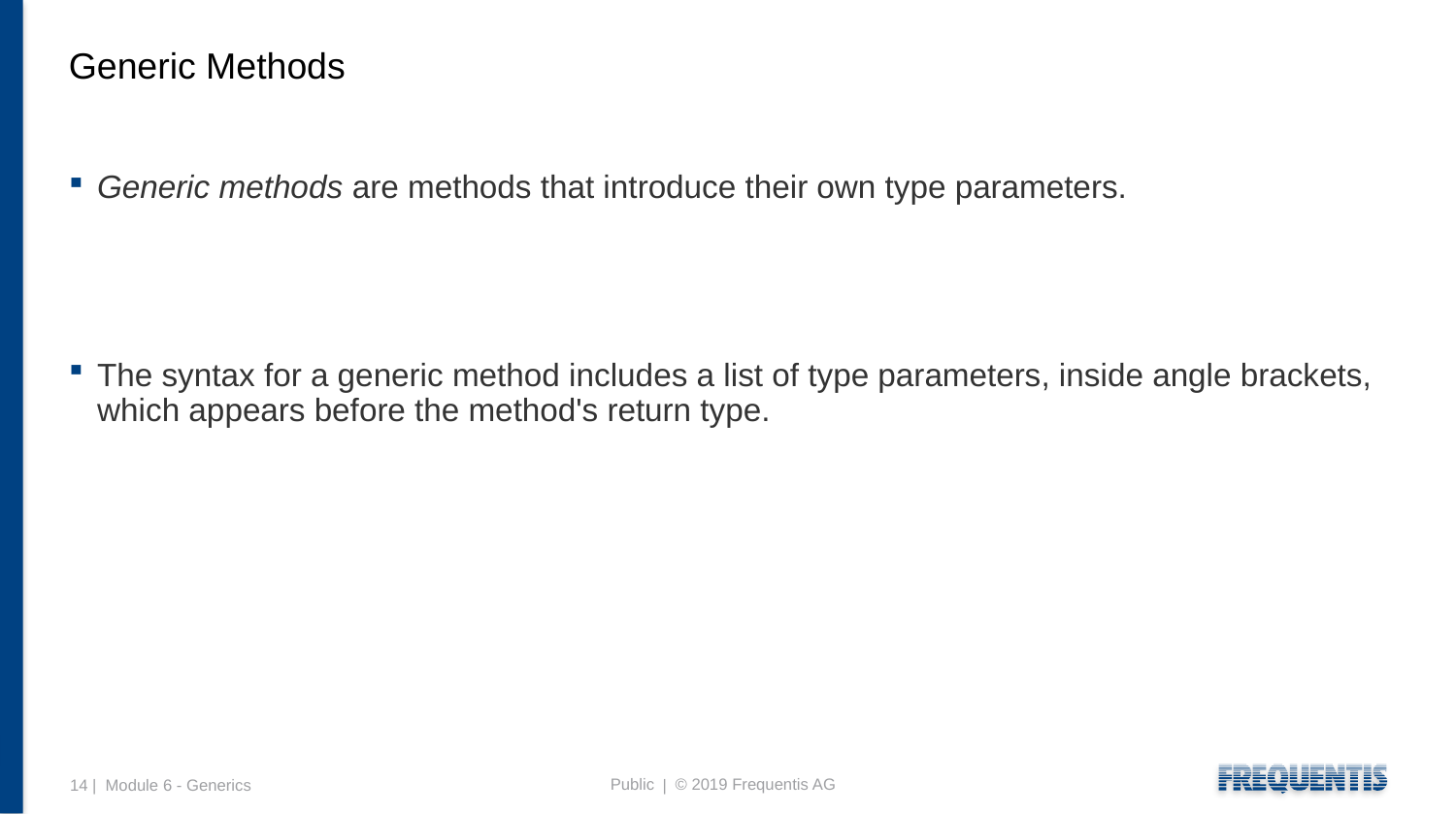

# Generic Methods

Generic methods are methods that introduce their own type parameters.

The syntax for a generic method includes a list of type parameters, inside angle brackets, which appears before the method's return type.